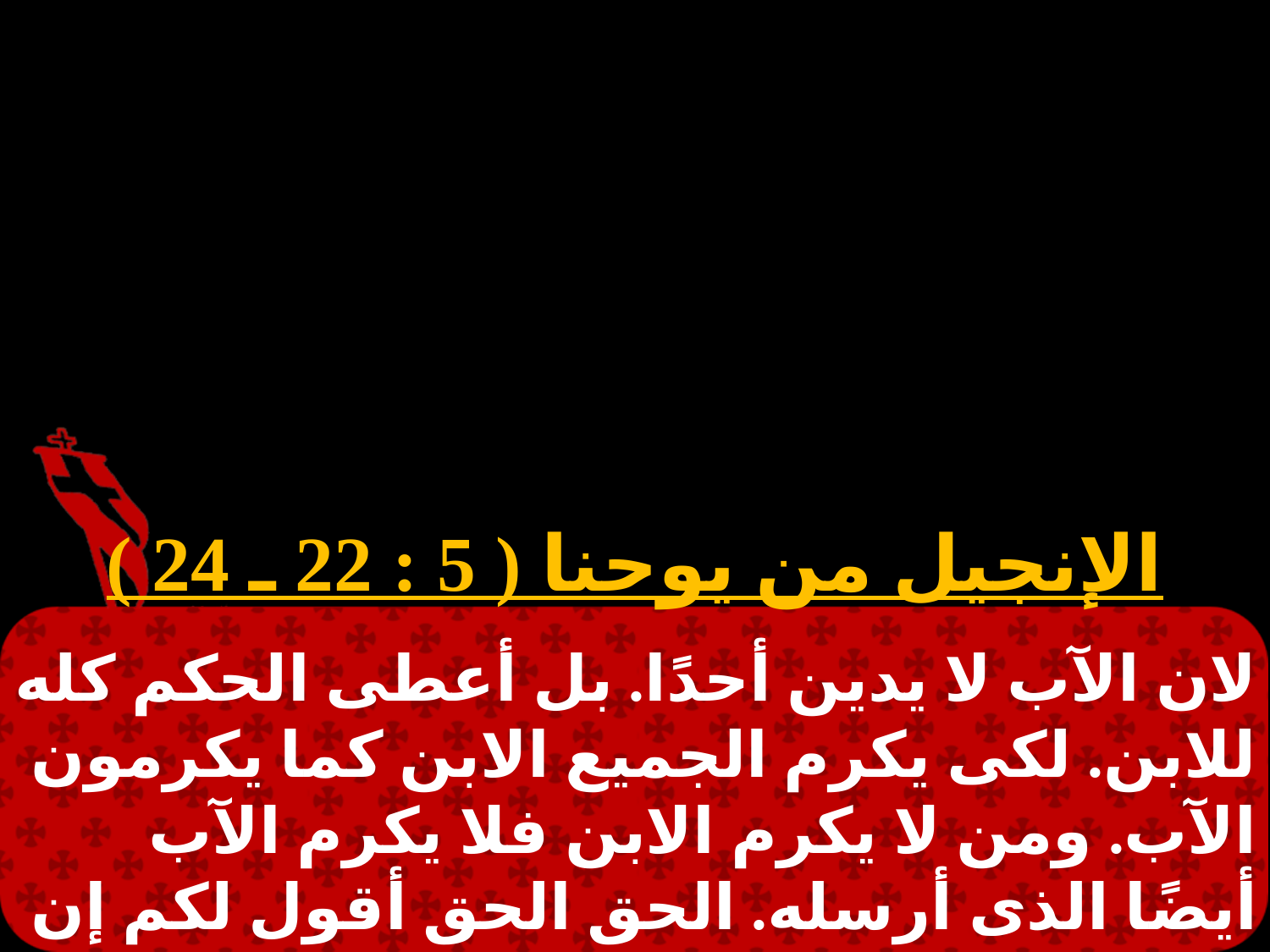

الإنجيل من يوحنا ( 5 : 22 ـ 24 )
لان الآب لا يدين أحدًا. بل أعطى الحكم كله للابن. لكى يكرم الجميع الابن كما يكرمون الآب. ومن لا يكرم الابن فلا يكرم الآب أيضًا الذى أرسله. الحق الحق أقول لكم إن من يسمع كلامي